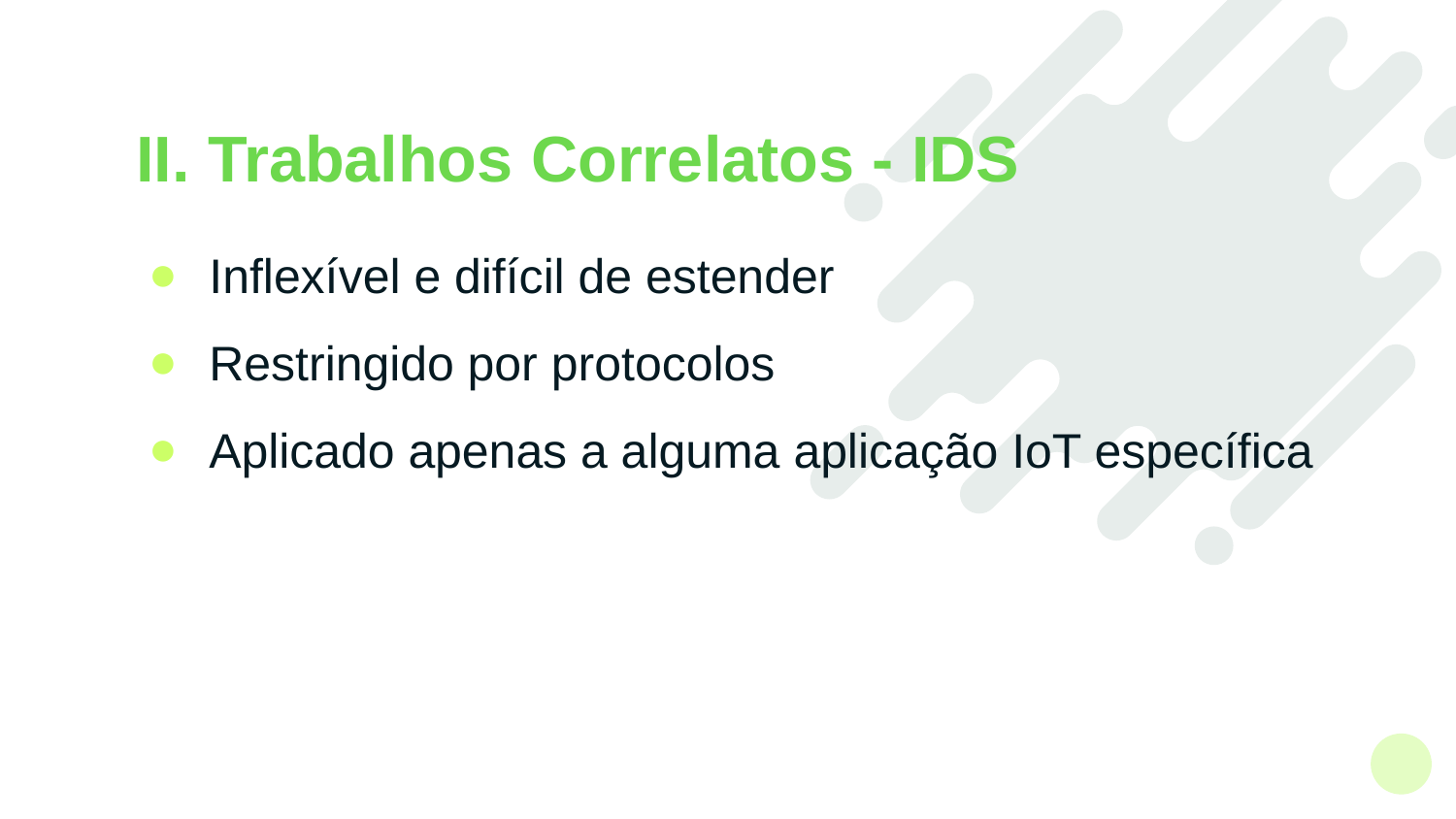

# II. Trabalhos Correlatos - IDS
Inflexível e difícil de estender
Restringido por protocolos
Aplicado apenas a alguma aplicação IoT específica